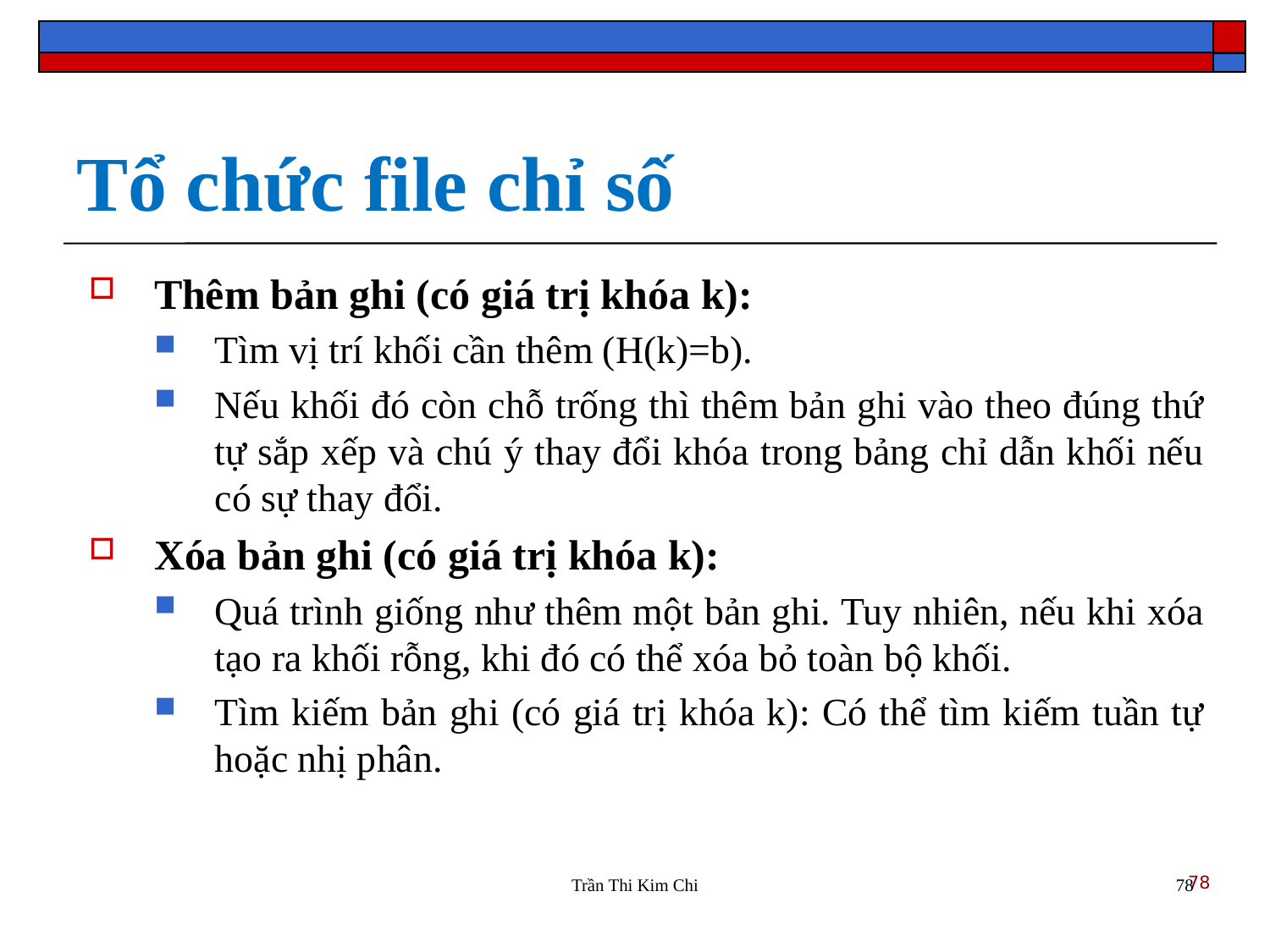

Tổ chức file chỉ số
Thêm bản ghi (có giá trị khóa k):
Tìm vị trí khối cần thêm (H(k)=b).
Nếu khối đó còn chỗ trống thì thêm bản ghi vào theo đúng thứ tự sắp xếp và chú ý thay đổi khóa trong bảng chỉ dẫn khối nếu có sự thay đổi.
Xóa bản ghi (có giá trị khóa k):
Quá trình giống như thêm một bản ghi. Tuy nhiên, nếu khi xóa tạo ra khối rỗng, khi đó có thể xóa bỏ toàn bộ khối.
Tìm kiếm bản ghi (có giá trị khóa k): Có thể tìm kiếm tuần tự hoặc nhị phân.
78
Trần Thi Kim Chi
78